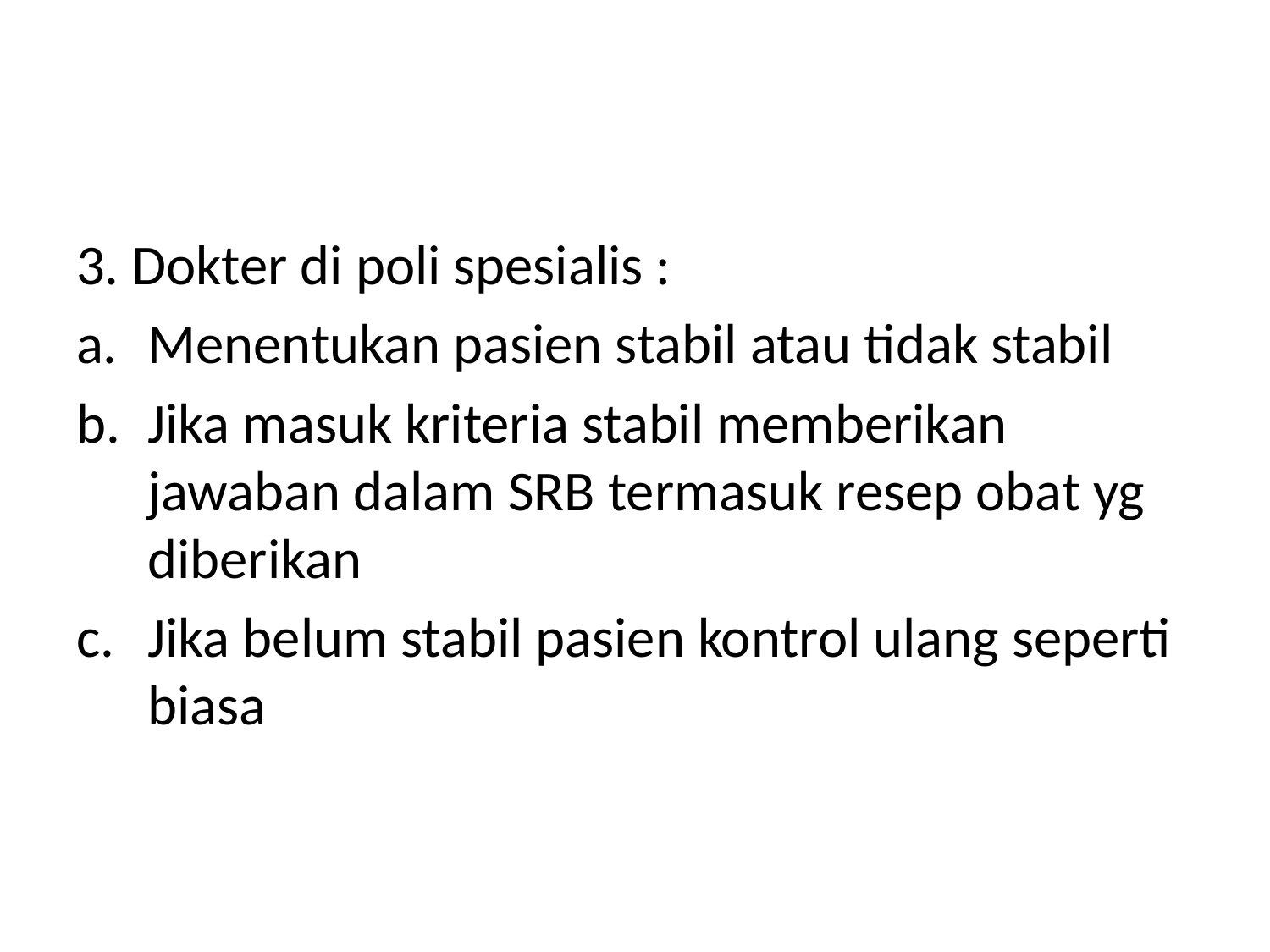

#
3. Dokter di poli spesialis :
Menentukan pasien stabil atau tidak stabil
Jika masuk kriteria stabil memberikan jawaban dalam SRB termasuk resep obat yg diberikan
Jika belum stabil pasien kontrol ulang seperti biasa